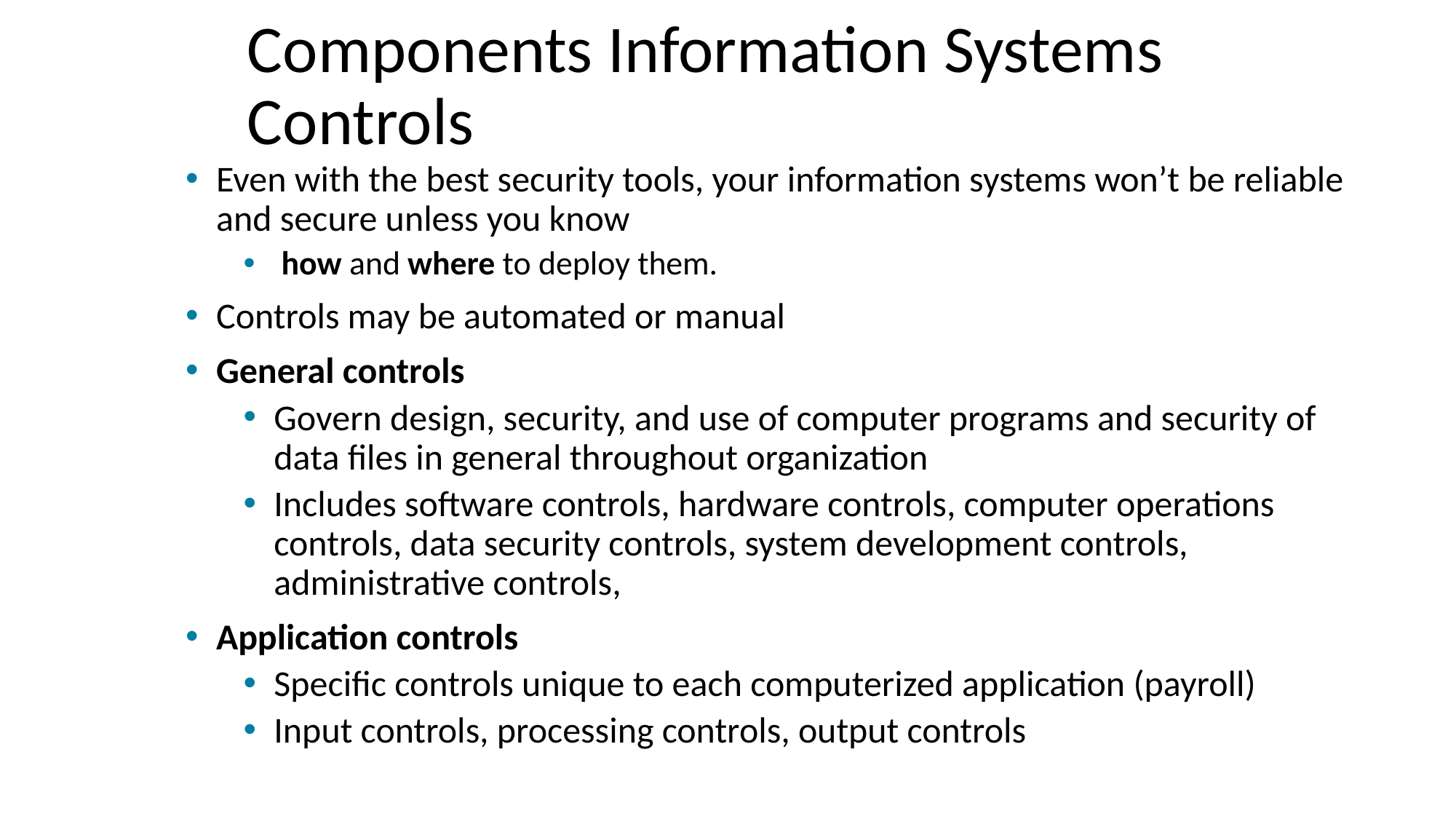

# Components Information Systems Controls
Even with the best security tools, your information systems won’t be reliable and secure unless you know
 how and where to deploy them.
Controls may be automated or manual
General controls
Govern design, security, and use of computer programs and security of data files in general throughout organization
Includes software controls, hardware controls, computer operations controls, data security controls, system development controls, administrative controls,
Application controls
Specific controls unique to each computerized application (payroll)
Input controls, processing controls, output controls